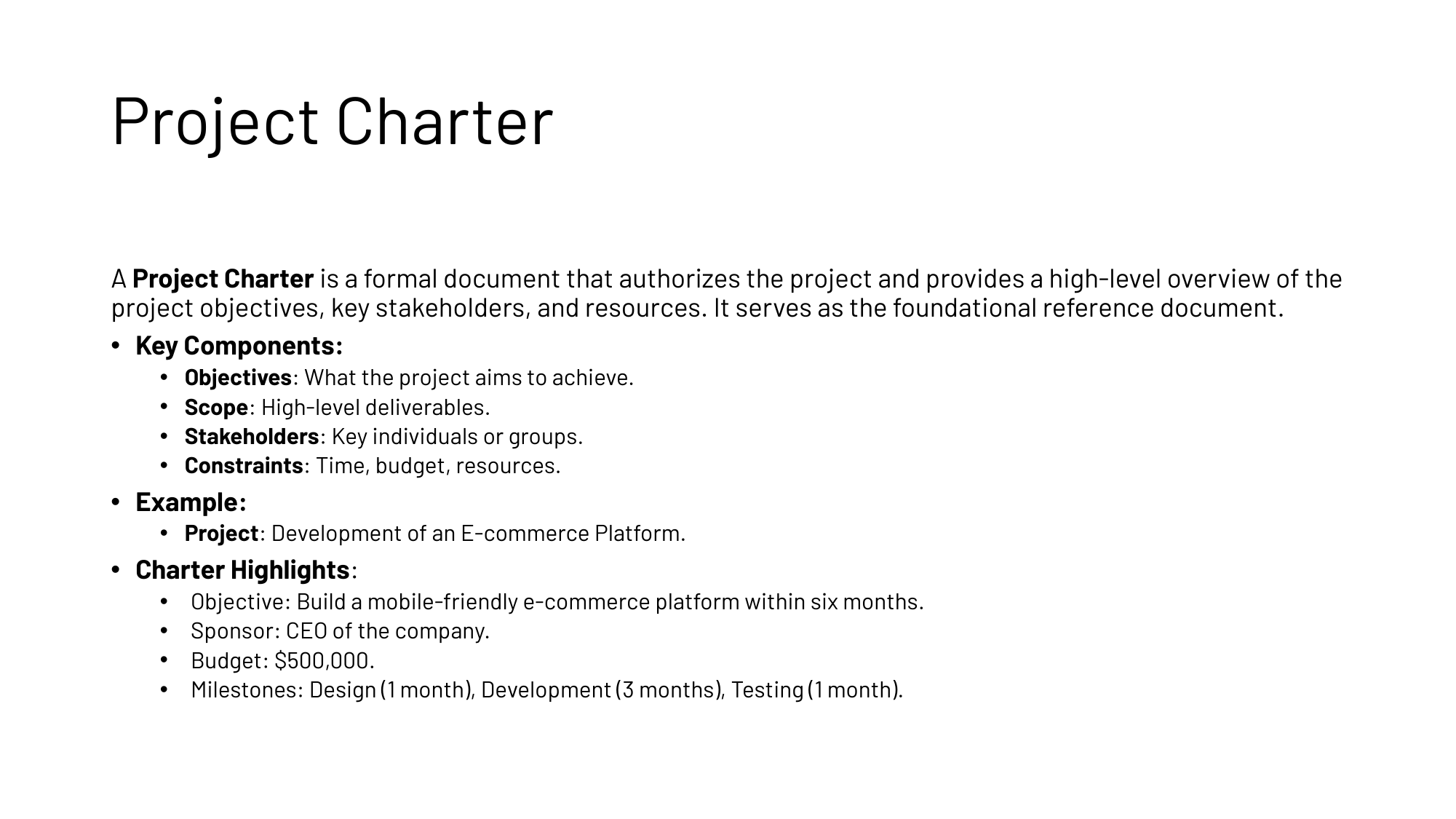

# Project Charter

A Project Charter is a formal document that authorizes the project and provides a high-level overview of the project objectives, key stakeholders, and resources. It serves as the foundational reference document.
Key Components:
Objectives: What the project aims to achieve.
Scope: High-level deliverables.
Stakeholders: Key individuals or groups.
Constraints: Time, budget, resources.
Example:
Project: Development of an E-commerce Platform.
Charter Highlights:
Objective: Build a mobile-friendly e-commerce platform within six months.
Sponsor: CEO of the company.
Budget: $500,000.
Milestones: Design (1 month), Development (3 months), Testing (1 month).